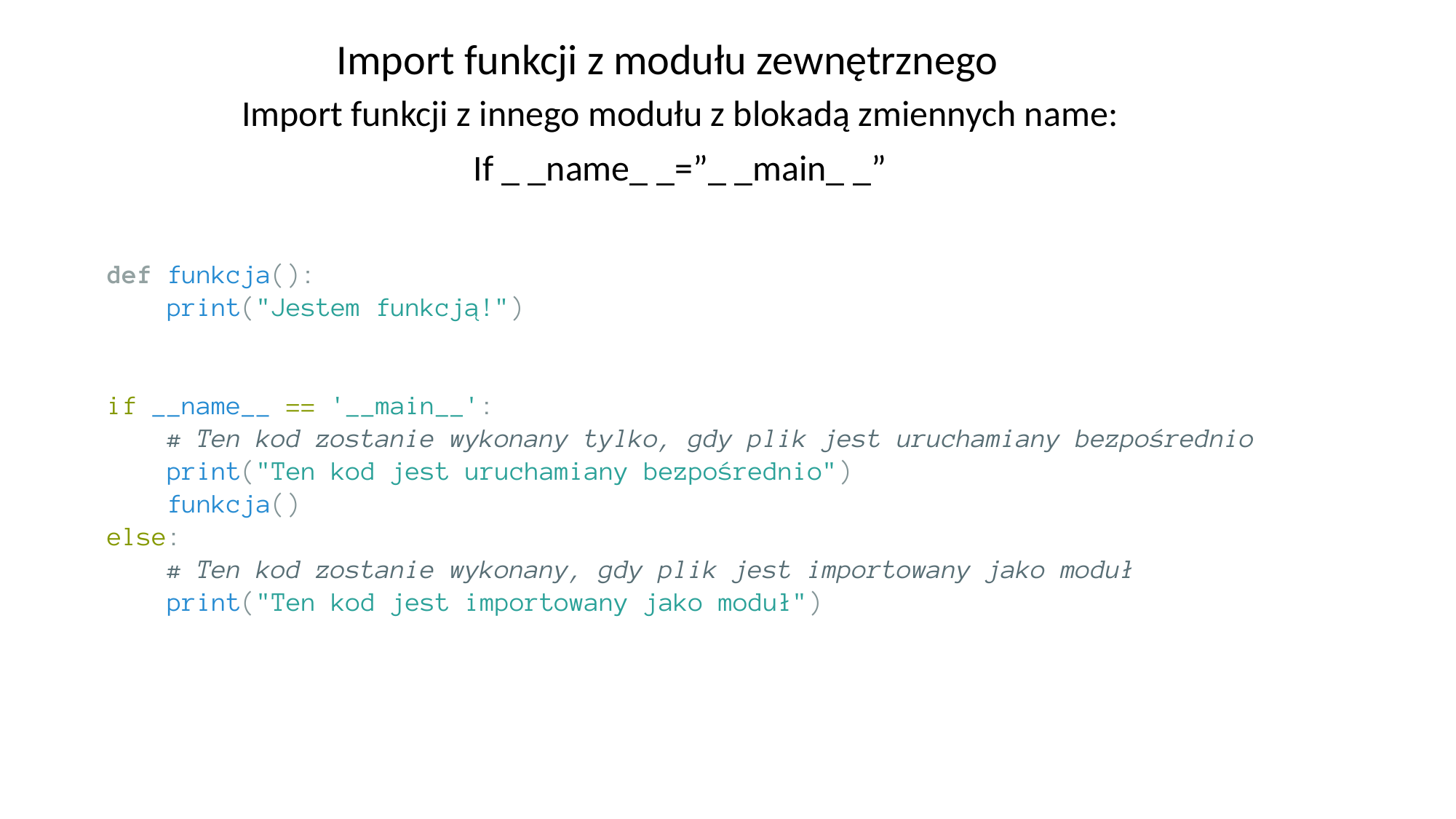

# Import funkcji z modułu zewnętrznego
Import funkcji z innego modułu z blokadą zmiennych name:
If _ _name_ _=”_ _main_ _”
def funkcja():
    print("Jestem funkcją!")
if __name__ == '__main__':
    # Ten kod zostanie wykonany tylko, gdy plik jest uruchamiany bezpośrednio
    print("Ten kod jest uruchamiany bezpośrednio")
    funkcja()
else:
    # Ten kod zostanie wykonany, gdy plik jest importowany jako moduł
    print("Ten kod jest importowany jako moduł")